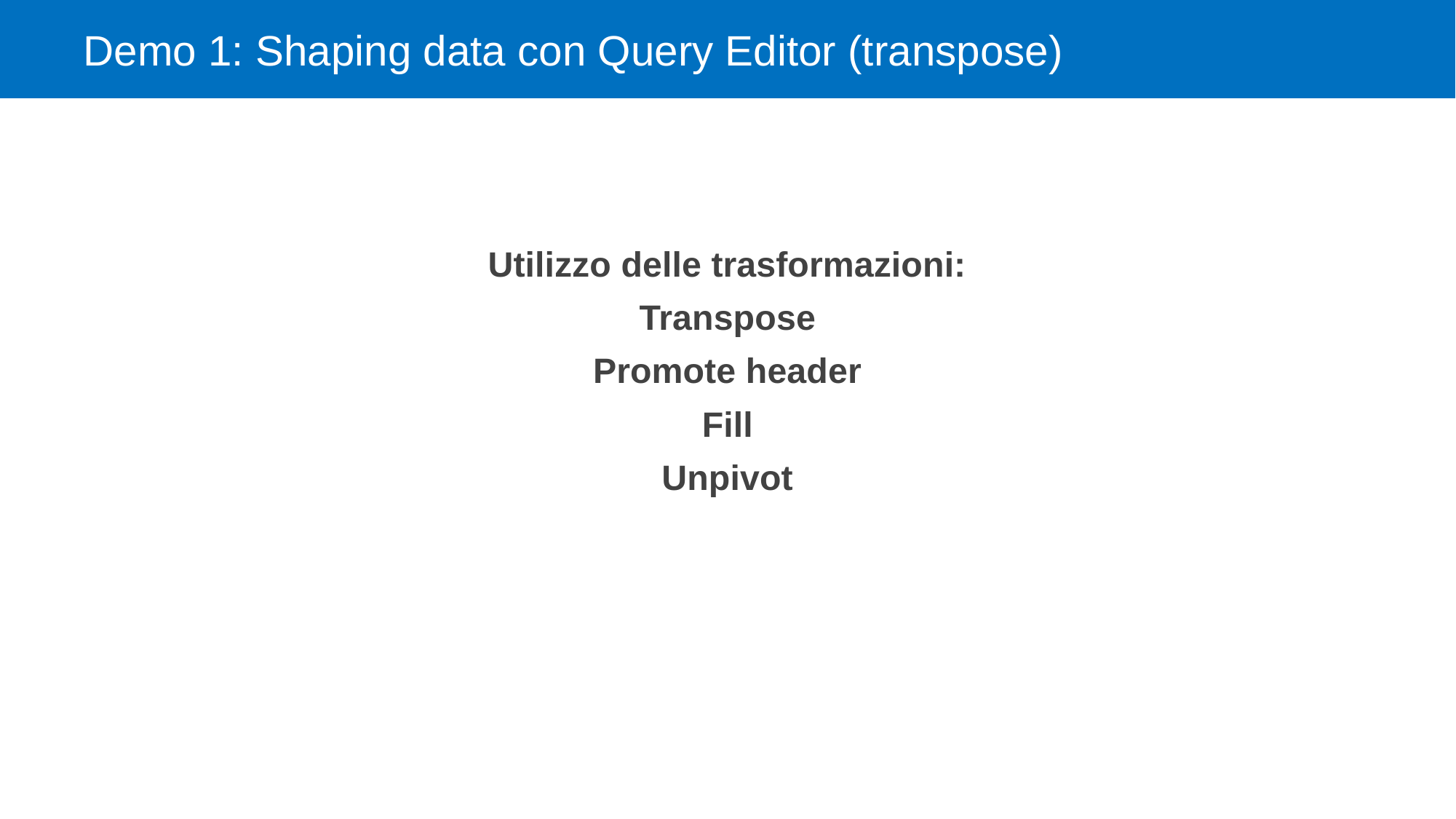

# Demo 1: Shaping data con Query Editor (transpose)
Utilizzo delle trasformazioni:
Transpose
Promote header
Fill
Unpivot